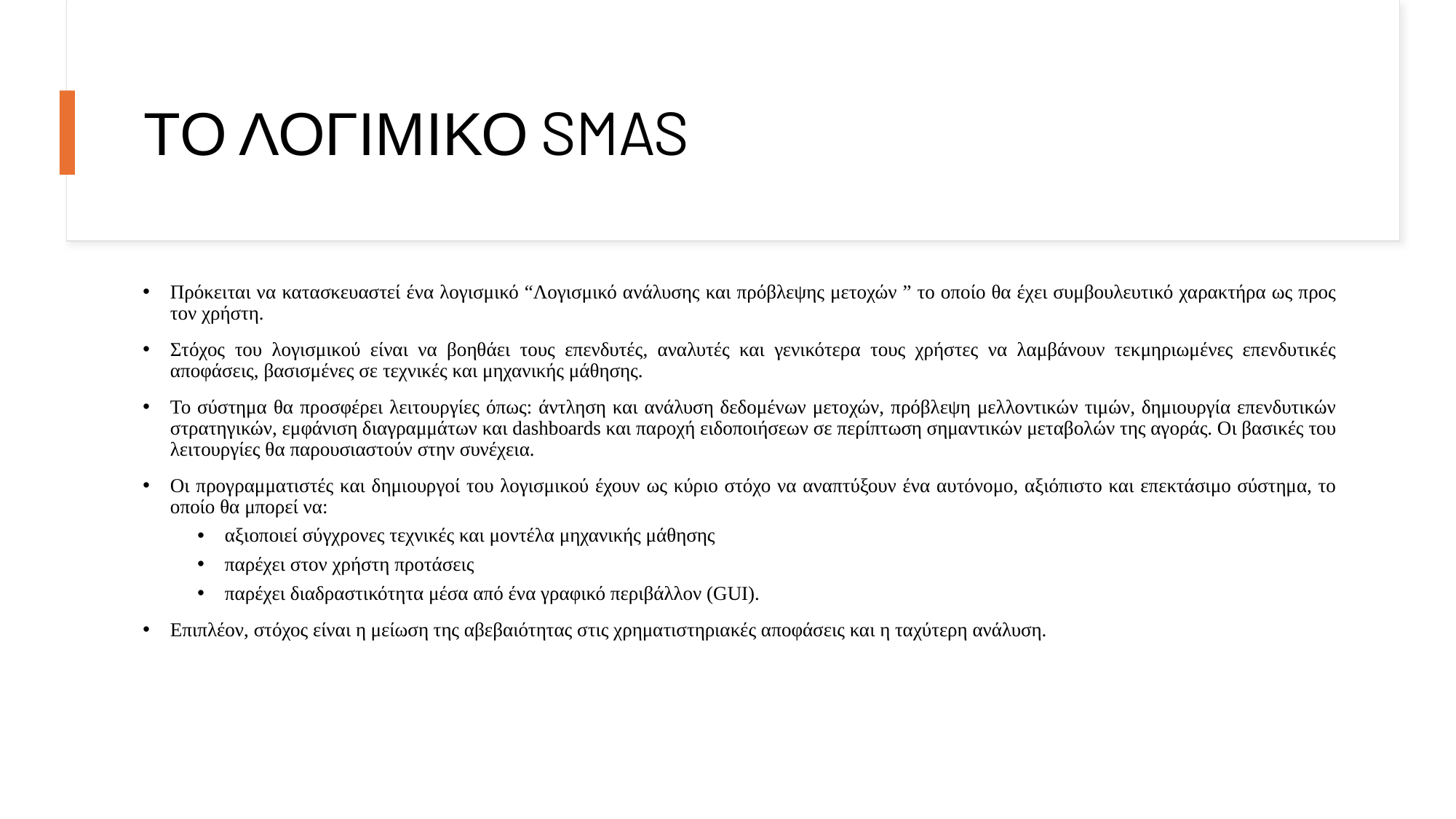

# ΤΟ ΛΟΓΙΜΙΚΟ SMAS

Πρόκειται να κατασκευαστεί ένα λογισμικό “Λογισμικό ανάλυσης και πρόβλεψης μετοχών ” το οποίο θα έχει συμβουλευτικό χαρακτήρα ως προς τον χρήστη.
Στόχος του λογισμικού είναι να βοηθάει τους επενδυτές, αναλυτές και γενικότερα τους χρήστες να λαμβάνουν τεκμηριωμένες επενδυτικές αποφάσεις, βασισμένες σε τεχνικές και μηχανικής μάθησης.
Το σύστημα θα προσφέρει λειτουργίες όπως: άντληση και ανάλυση δεδομένων μετοχών, πρόβλεψη μελλοντικών τιμών, δημιουργία επενδυτικών στρατηγικών, εμφάνιση διαγραμμάτων και dashboards και παροχή ειδοποιήσεων σε περίπτωση σημαντικών μεταβολών της αγοράς. Οι βασικές του λειτουργίες θα παρουσιαστούν στην συνέχεια.
Οι προγραμματιστές και δημιουργοί του λογισμικού έχουν ως κύριο στόχο να αναπτύξουν ένα αυτόνομο, αξιόπιστο και επεκτάσιμο σύστημα, το οποίο θα μπορεί να:
αξιοποιεί σύγχρονες τεχνικές και μοντέλα μηχανικής μάθησης
παρέχει στον χρήστη προτάσεις
παρέχει διαδραστικότητα μέσα από ένα γραφικό περιβάλλον (GUI).
Επιπλέον, στόχος είναι η μείωση της αβεβαιότητας στις χρηματιστηριακές αποφάσεις και η ταχύτερη ανάλυση.